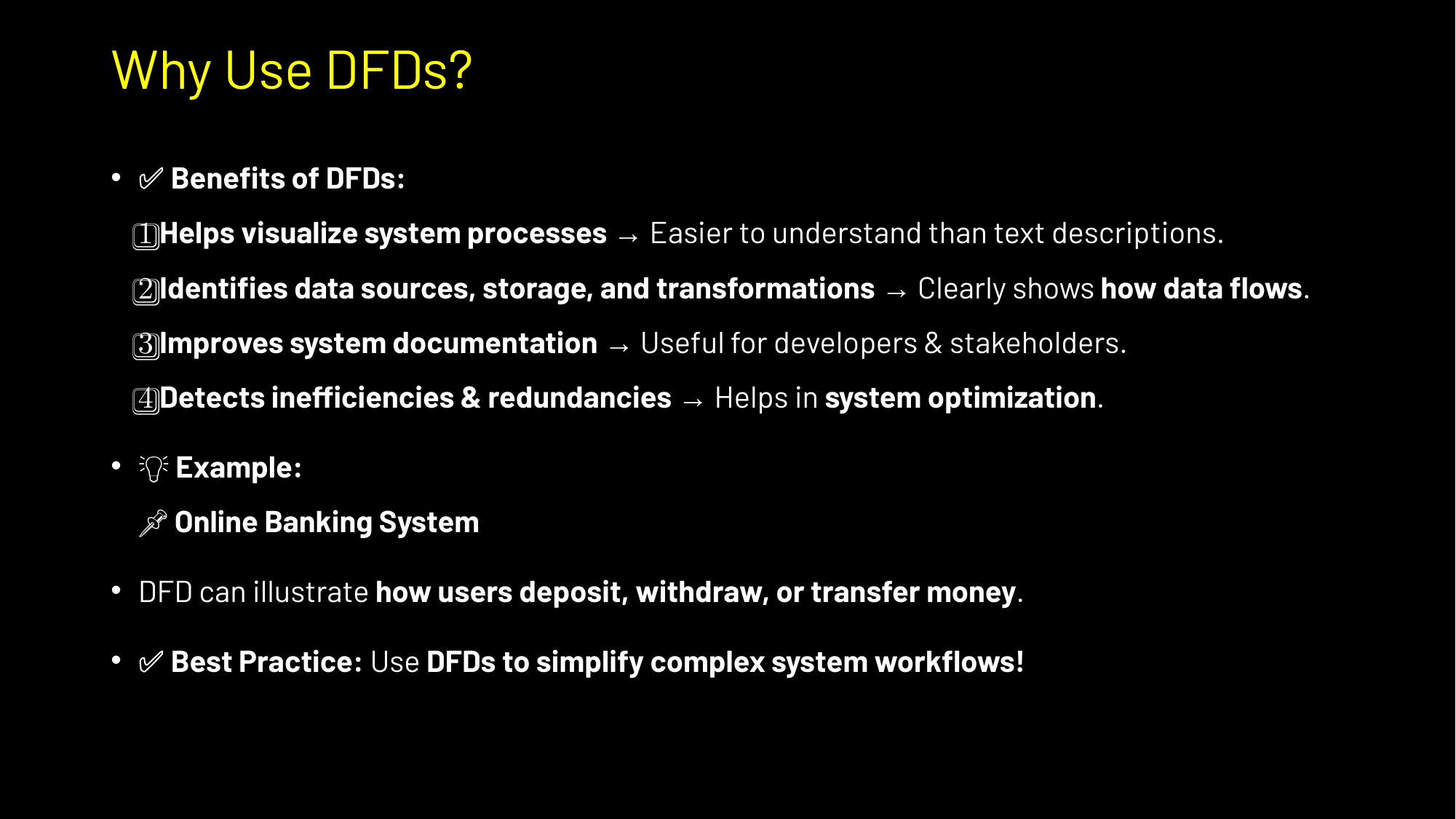

# Why Use DFDs?
✅ Benefits of DFDs:
1️⃣ Helps visualize system processes → Easier to understand than text descriptions.
2️⃣ Identifies data sources, storage, and transformations → Clearly shows how data flows.
3️⃣ Improves system documentation → Useful for developers & stakeholders.
4️⃣ Detects inefficiencies & redundancies → Helps in system optimization.
💡 Example:
📌 Online Banking System
DFD can illustrate how users deposit, withdraw, or transfer money.
✅ Best Practice: Use DFDs to simplify complex system workflows!